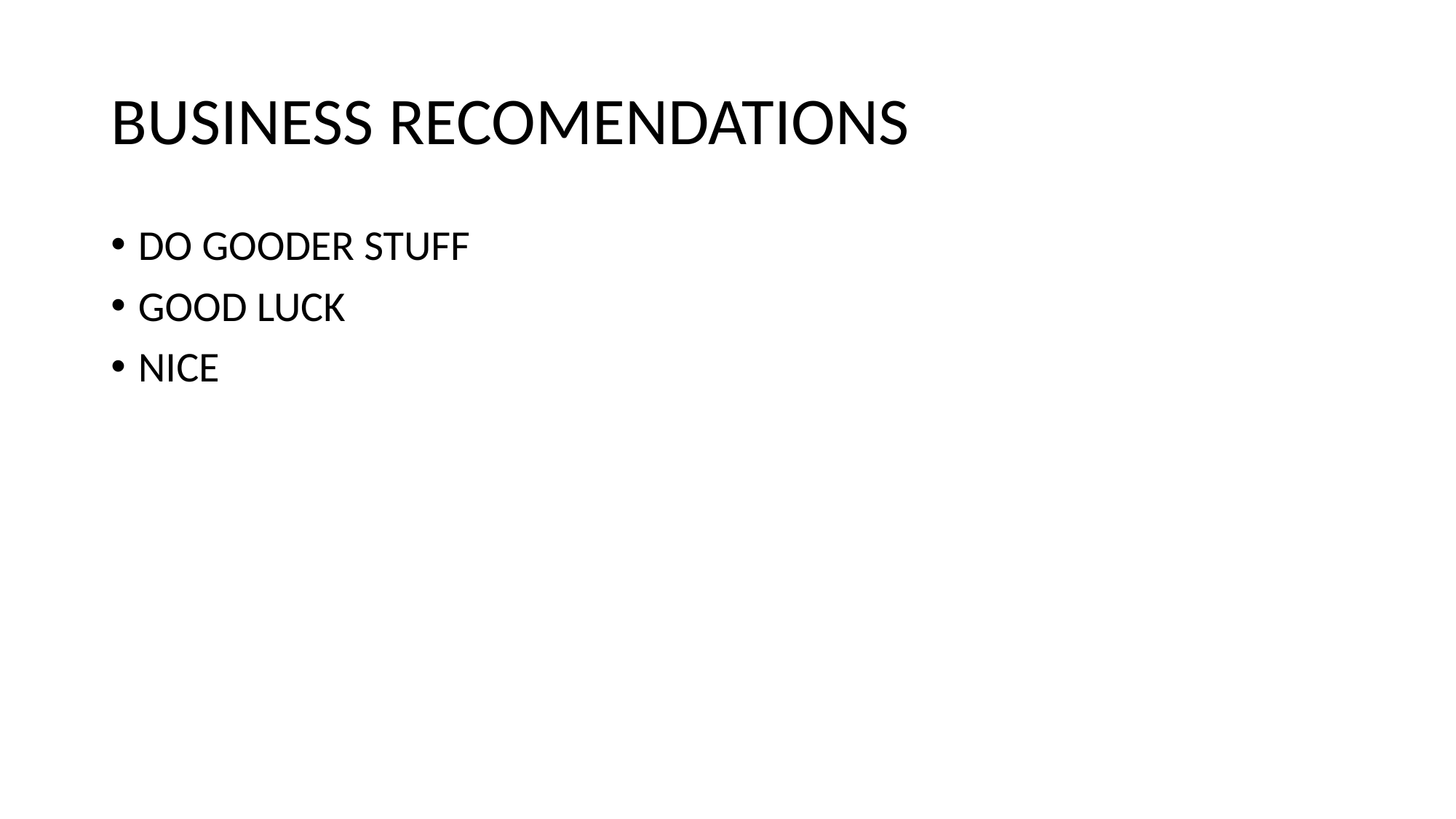

# BUSINESS RECOMENDATIONS
DO GOODER STUFF
GOOD LUCK
NICE